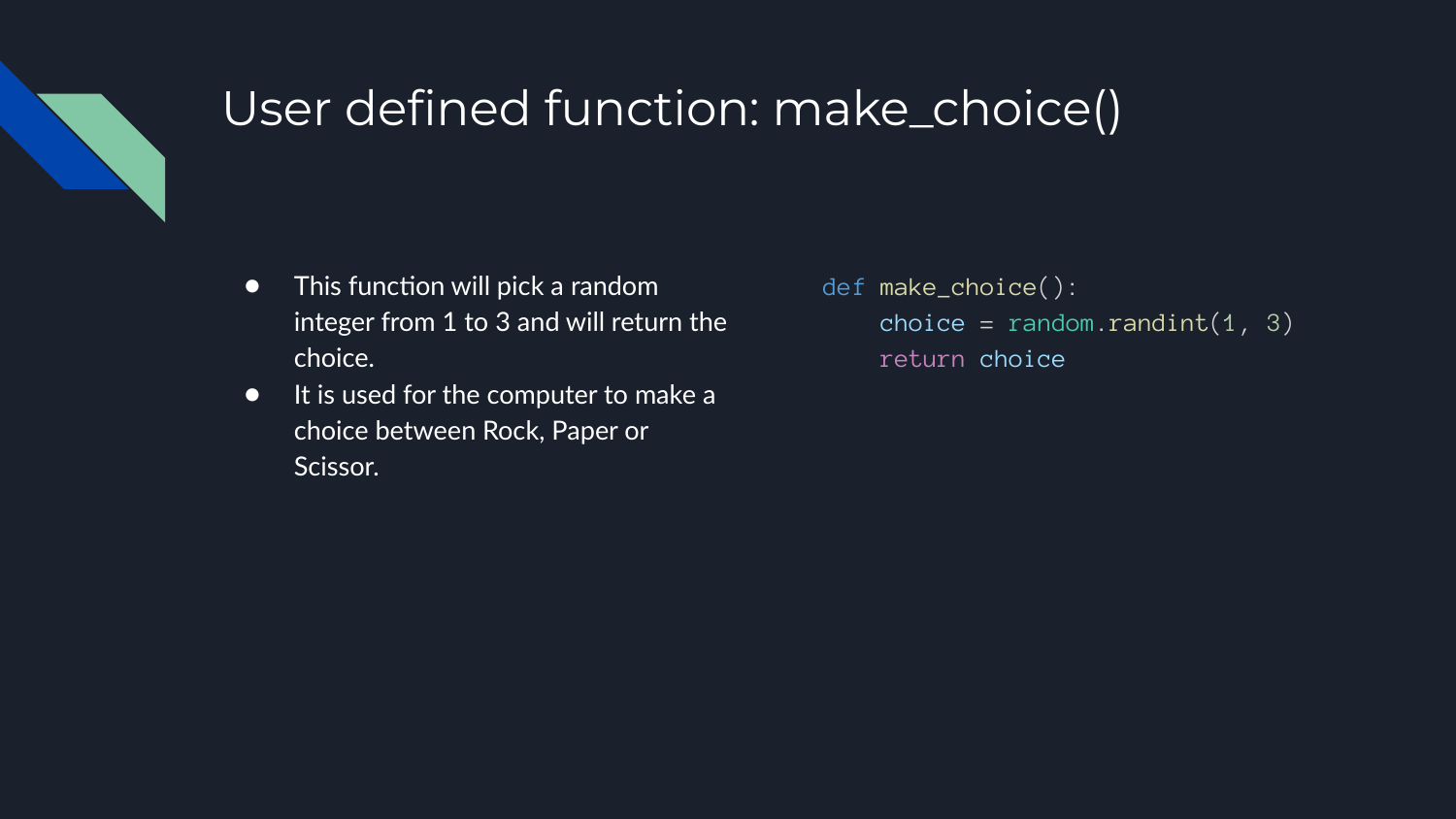

# User defined function: make_choice()
This function will pick a random integer from 1 to 3 and will return the choice.
It is used for the computer to make a choice between Rock, Paper or Scissor.
def make_choice():
    choice = random.randint(1, 3)
    return choice